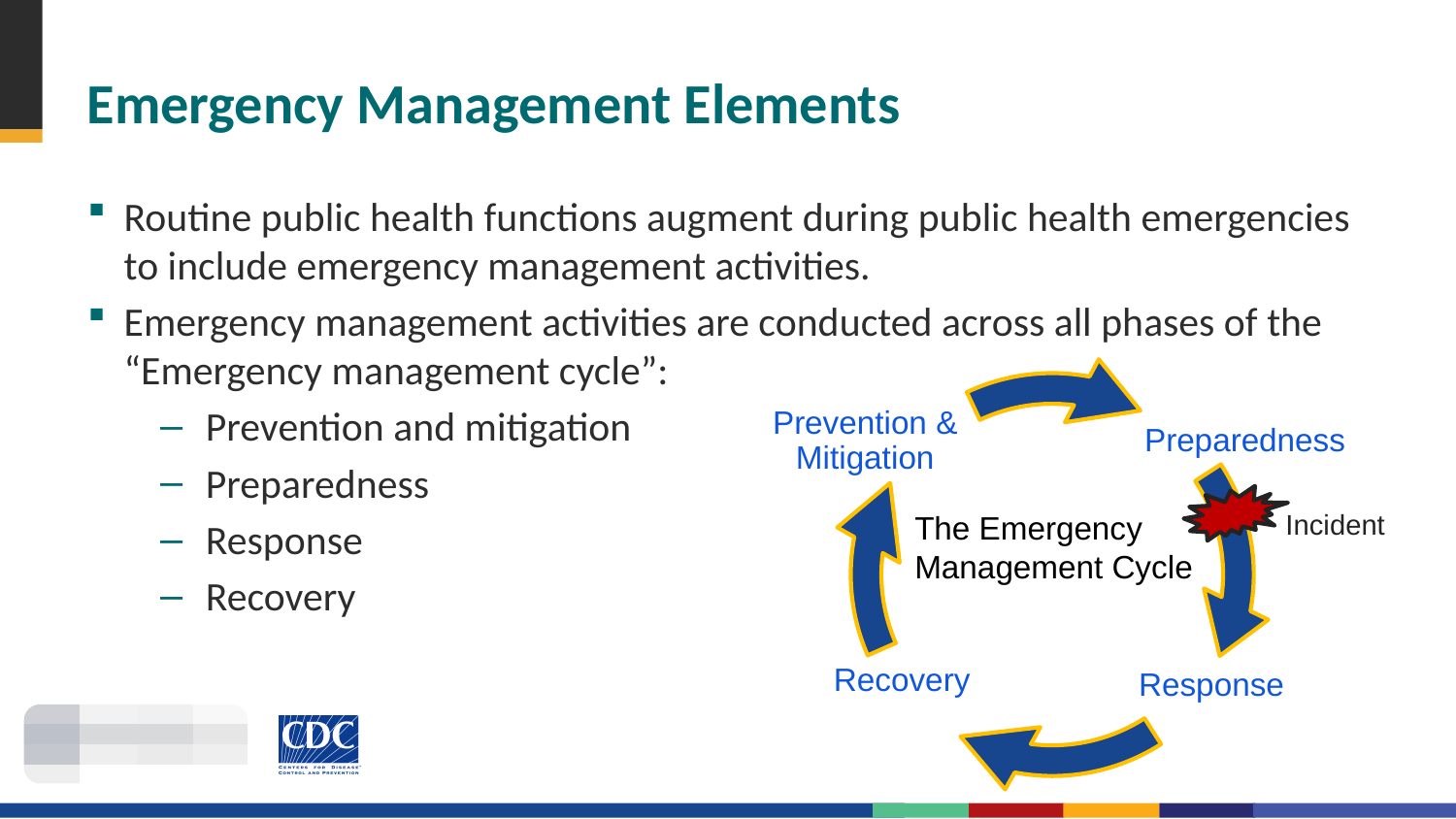

# Emergency Management Elements
Routine public health functions augment during public health emergencies to include emergency management activities.
Emergency management activities are conducted across all phases of the “Emergency management cycle”:
Prevention and mitigation
Preparedness
Response
Recovery

Prevention & Mitigation
Preparedness

Incident
The Emergency Management Cycle
Recovery
Response